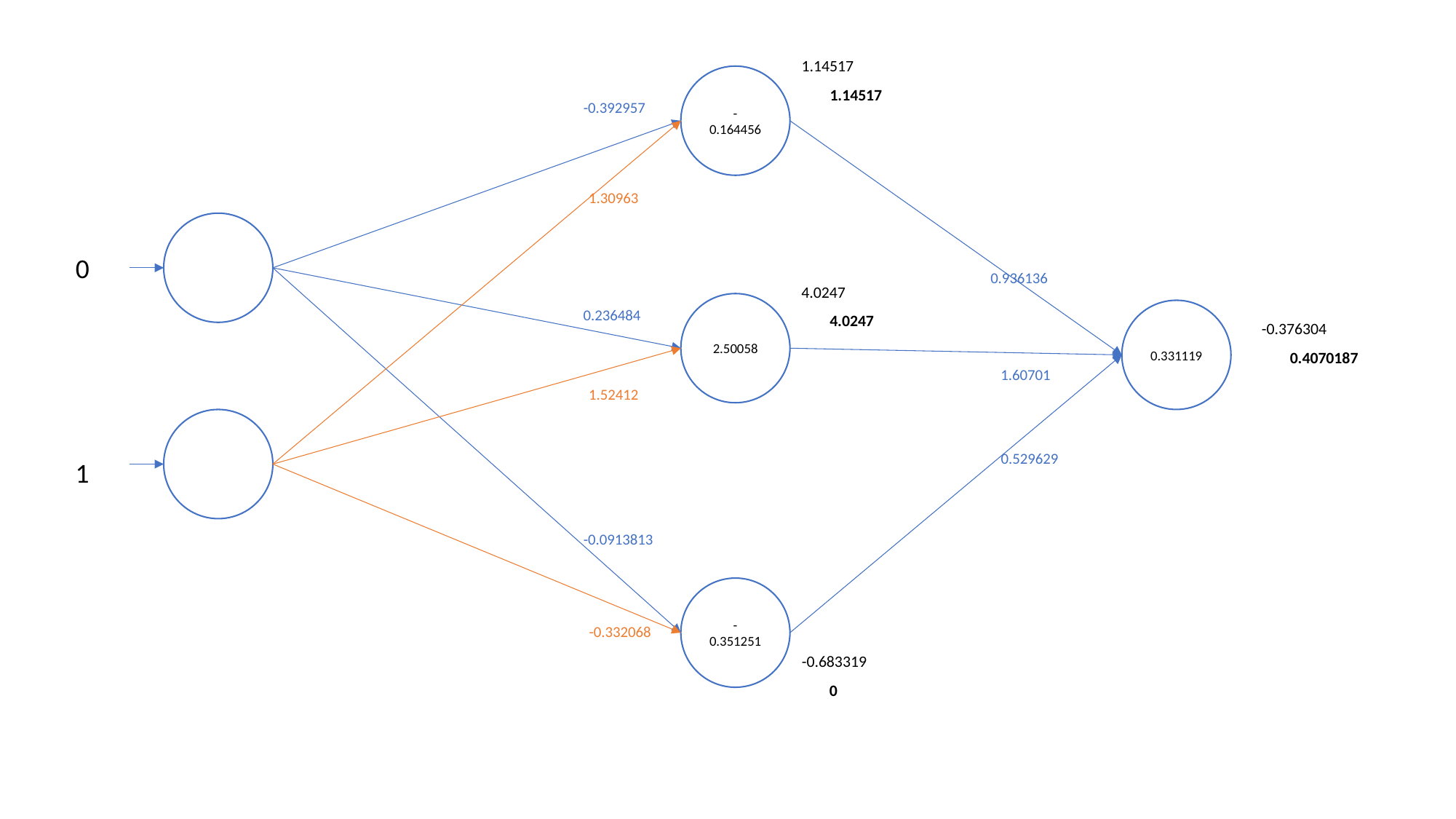

1.14517
-0.164456
1.14517
-0.392957
1.30963

0
0.936136
4.0247
2.50058
0.236484
0.331119
4.0247
-0.376304
0.4070187
1.60701
1.52412

0.529629
1
-0.0913813
-0.351251
-0.332068
-0.683319
0